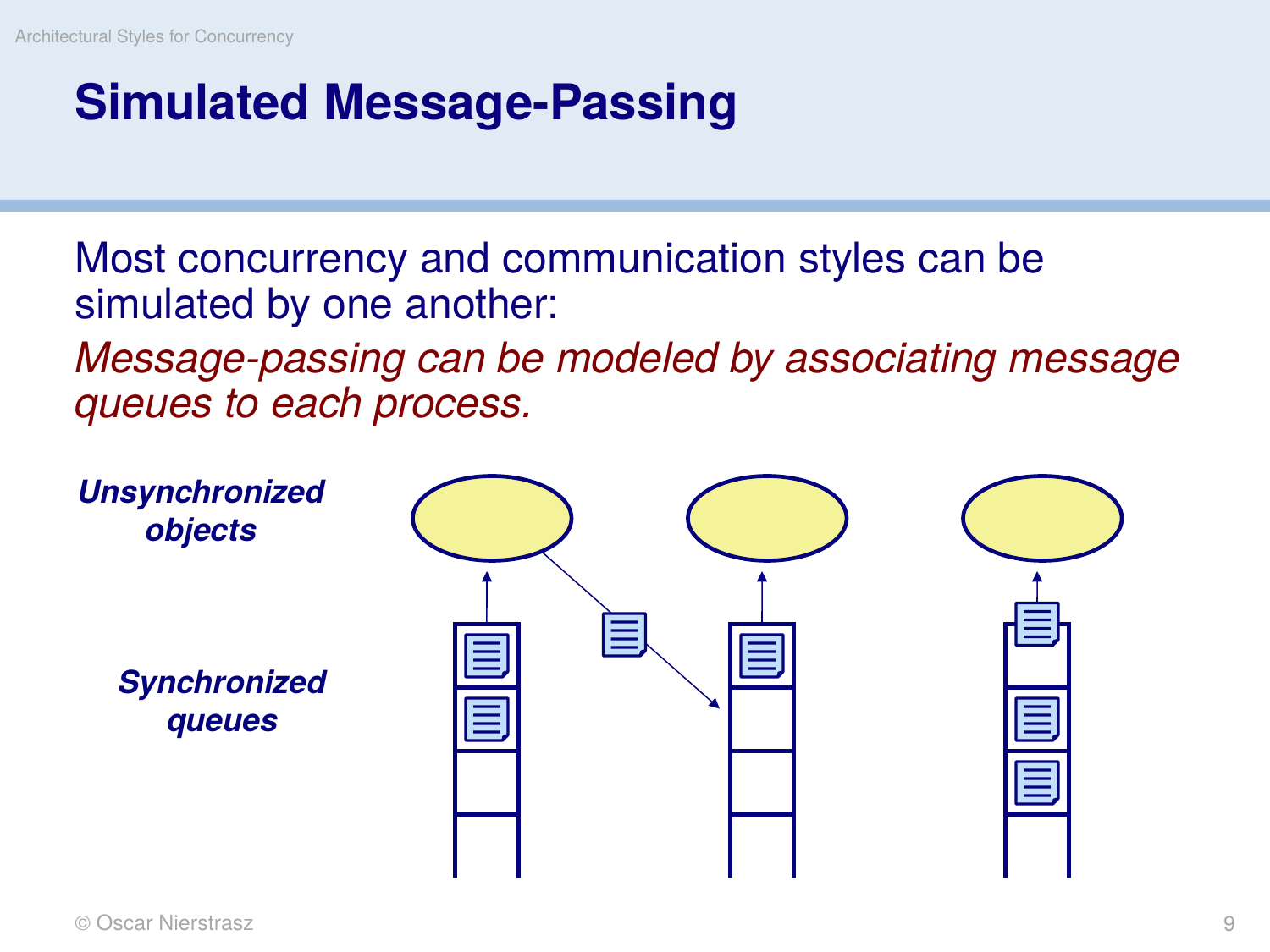

Architectural Styles for Concurrency
# Simulated Message-Passing
Most concurrency and communication styles can be simulated by one another:
Message-passing can be modeled by associating message queues to each process.
Unsynchronized objects

Synchronized queues

© Oscar Nierstrasz
9